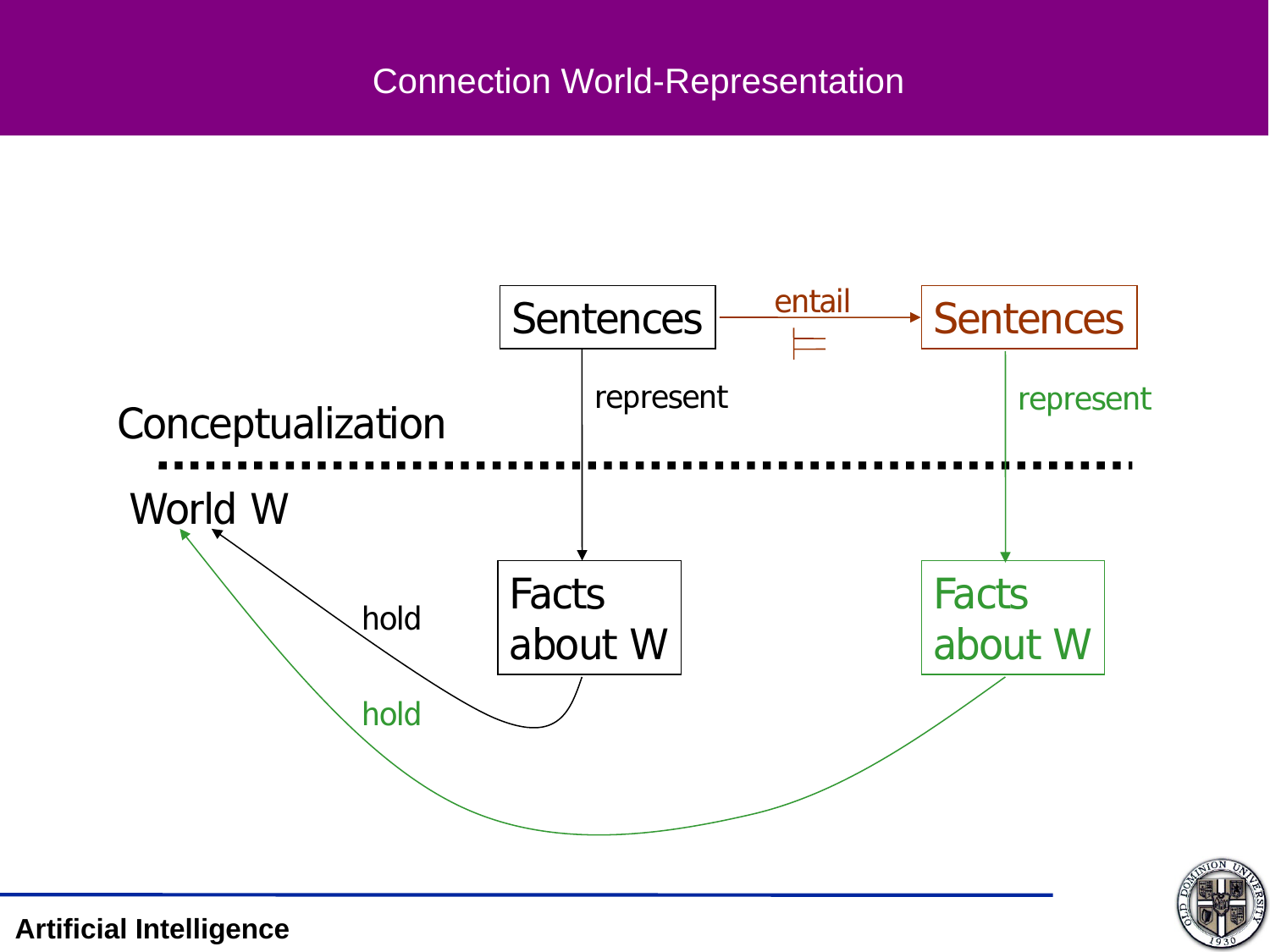

# Connection World-Representation
entail
Sentences

Sentences

represent

represent
Facts
about W
Conceptualization

World W

hold

Facts
about W
hold